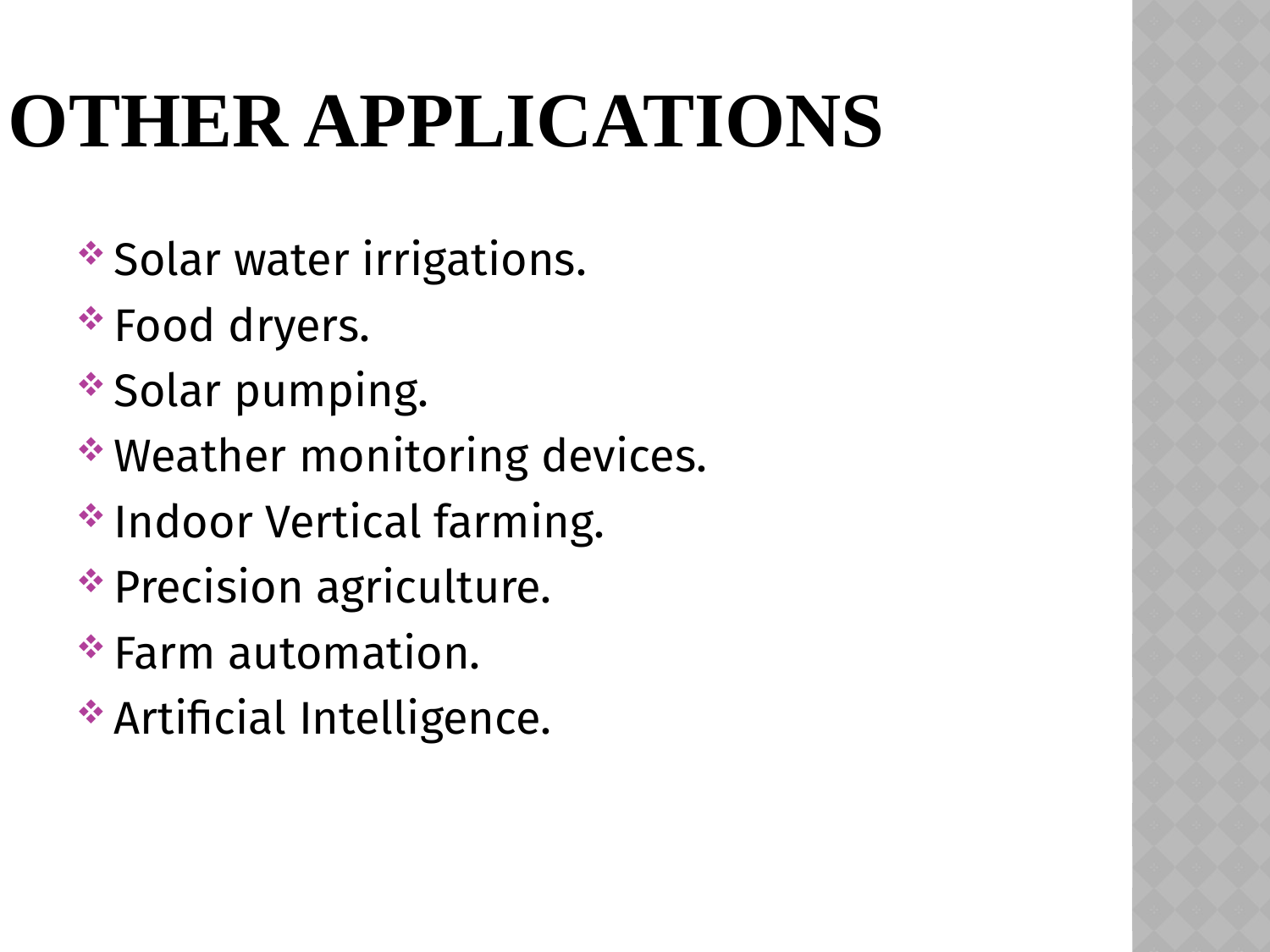

# Other applications
Solar water irrigations.
Food dryers.
Solar pumping.
Weather monitoring devices.
Indoor Vertical farming.
Precision agriculture.
Farm automation.
Artificial Intelligence.